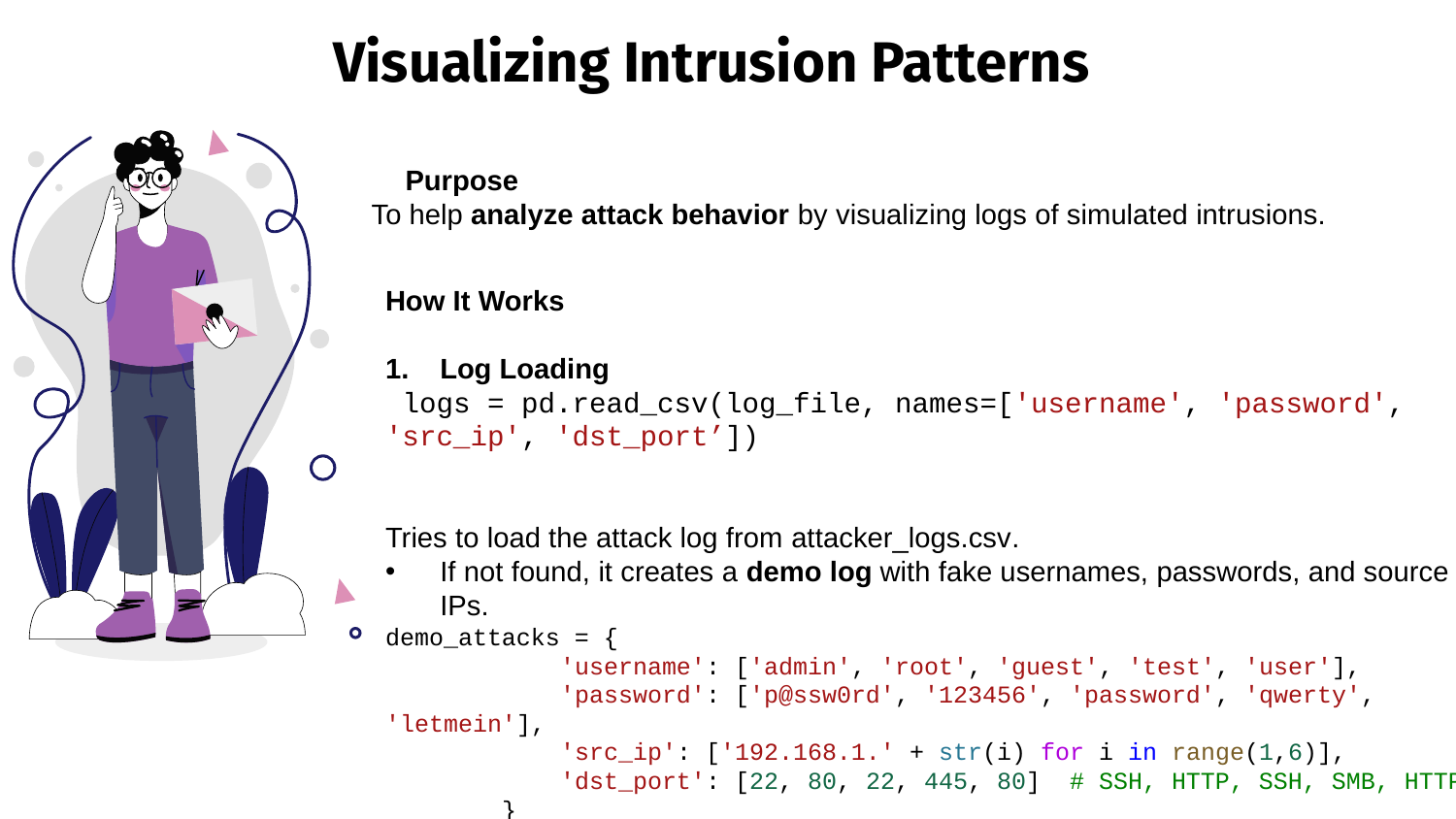

# Visualizing Intrusion Patterns
  Purpose
To help analyze attack behavior by visualizing logs of simulated intrusions.

How It Works

Log Loading
 logs = pd.read_csv(log_file, names=['username', 'password', 'src_ip', 'dst_port’])

Tries to load the attack log from attacker_logs.csv.
If not found, it creates a demo log with fake usernames, passwords, and source IPs.
demo_attacks = {
            'username': ['admin', 'root', 'guest', 'test', 'user'],
            'password': ['p@ssw0rd', '123456', 'password', 'qwerty', 'letmein'],
            'src_ip': ['192.168.1.' + str(i) for i in range(1,6)],
            'dst_port': [22, 80, 22, 445, 80]  # SSH, HTTP, SSH, SMB, HTTP
        }